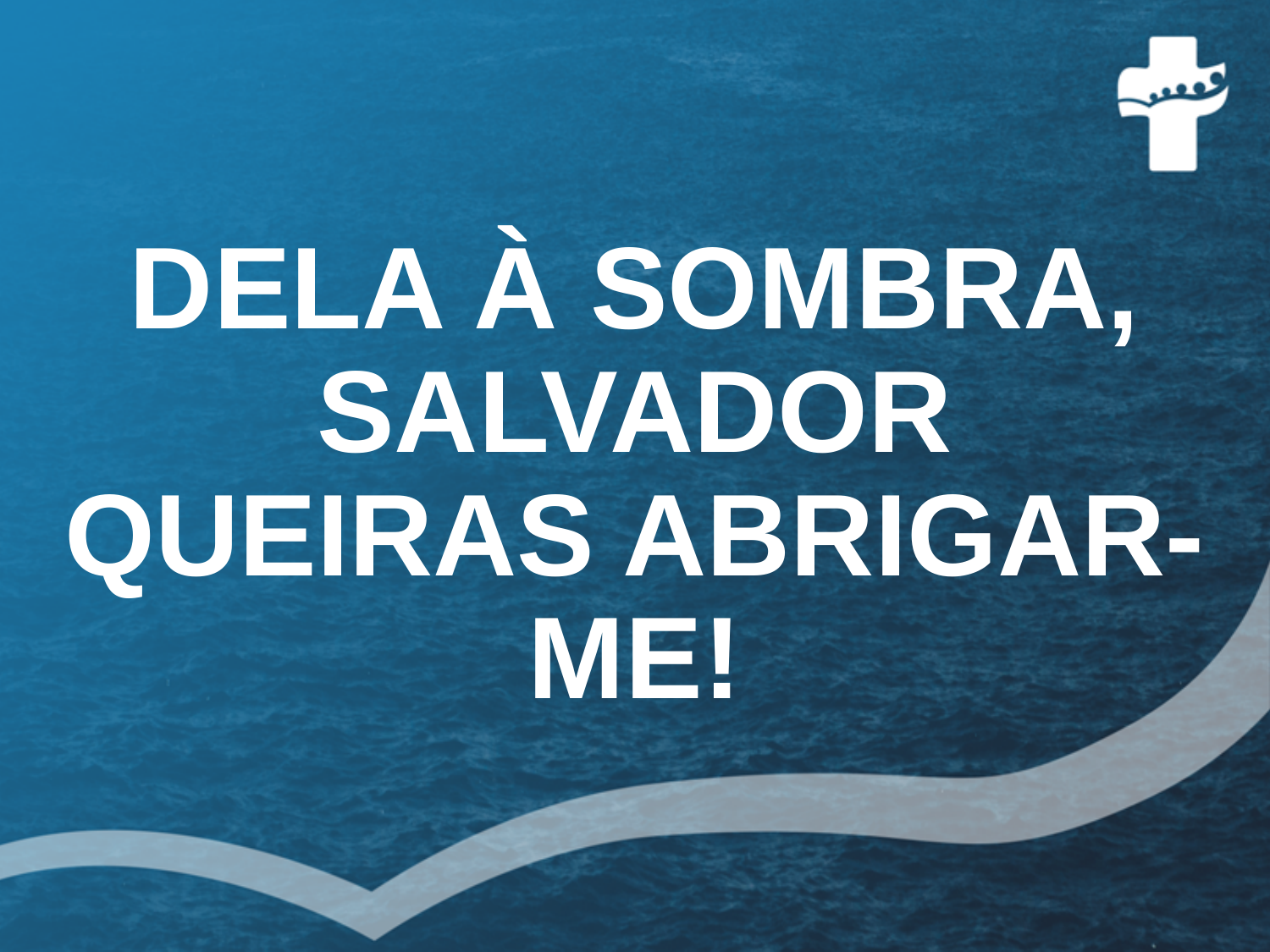

# DELA À SOMBRA, SALVADOR QUEIRAS ABRIGAR-ME!